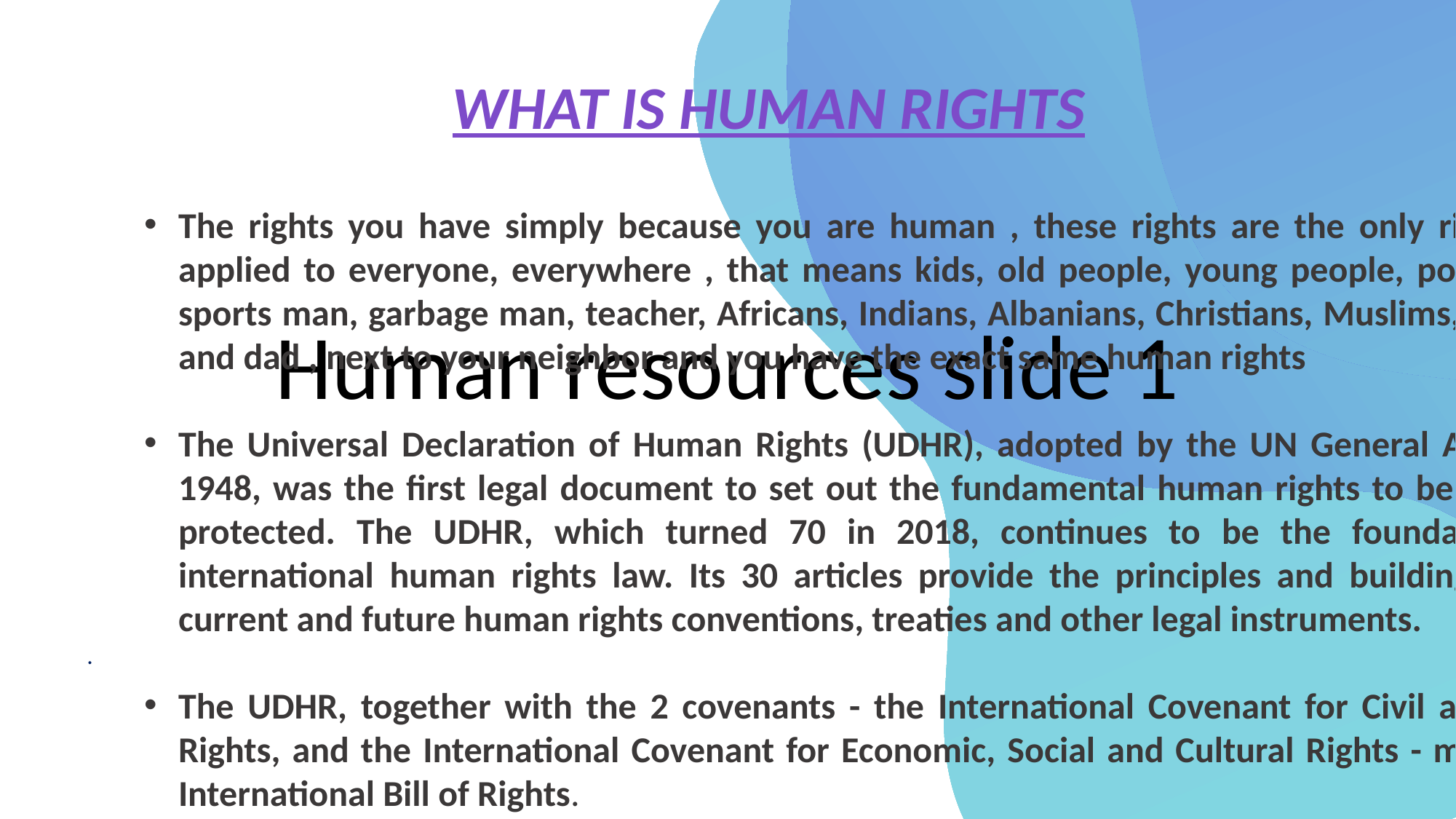

WHAT IS HUMAN RIGHTS
# Human resources slide 1
The rights you have simply because you are human , these rights are the only rights which applied to everyone, everywhere , that means kids, old people, young people, poor people , sports man, garbage man, teacher, Africans, Indians, Albanians, Christians, Muslims, your mom and dad , next to your neighbor and you have the exact same human rights

The Universal Declaration of Human Rights (UDHR), adopted by the UN General Assembly in 1948, was the first legal document to set out the fundamental human rights to be universally protected. The UDHR, which turned 70 in 2018, continues to be the foundation of all international human rights law. Its 30 articles provide the principles and building blocks of current and future human rights conventions, treaties and other legal instruments.

The UDHR, together with the 2 covenants - the International Covenant for Civil and Political Rights, and the International Covenant for Economic, Social and Cultural Rights - make up the International Bill of Rights.
.